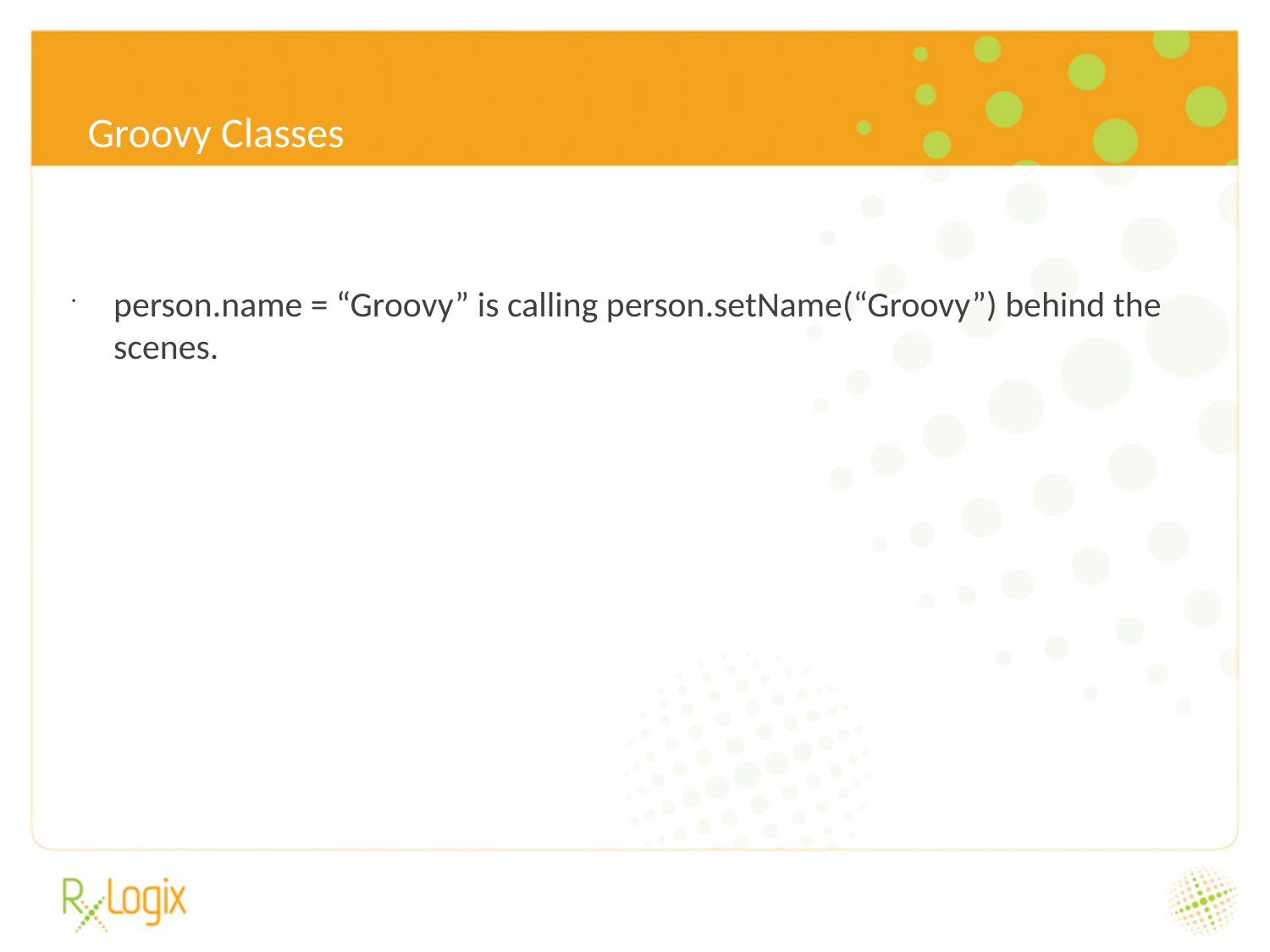

6/24/16
Groovy Classes
person.name = “Groovy” is calling person.setName(“Groovy”) behind the scenes.